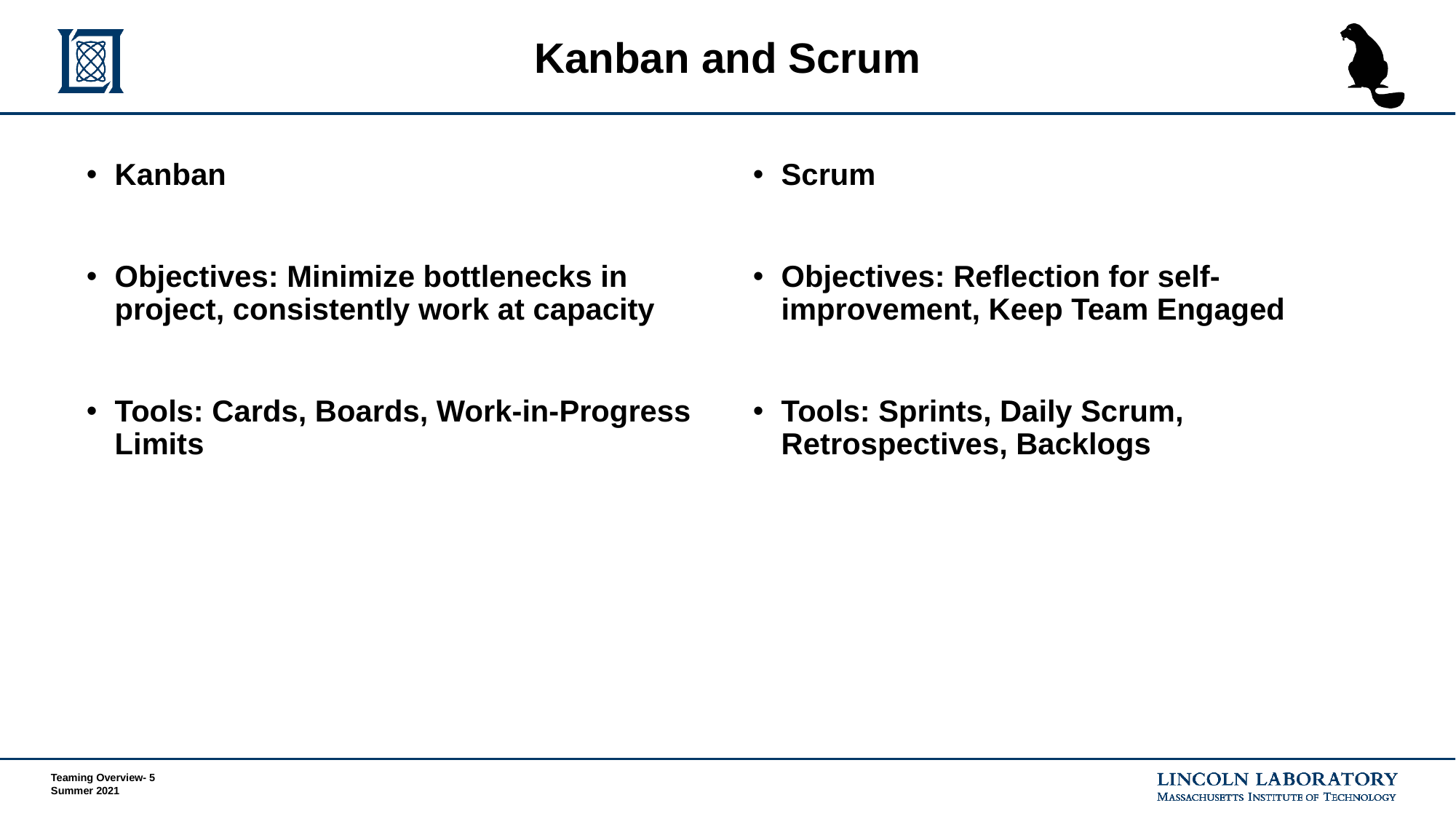

# Kanban and Scrum
Kanban

Objectives: Minimize bottlenecks in project, consistently work at capacity

Tools: Cards, Boards, Work-in-Progress Limits

Scrum

Objectives: Reflection for self-improvement, Keep Team Engaged

Tools: Sprints, Daily Scrum, Retrospectives, Backlogs